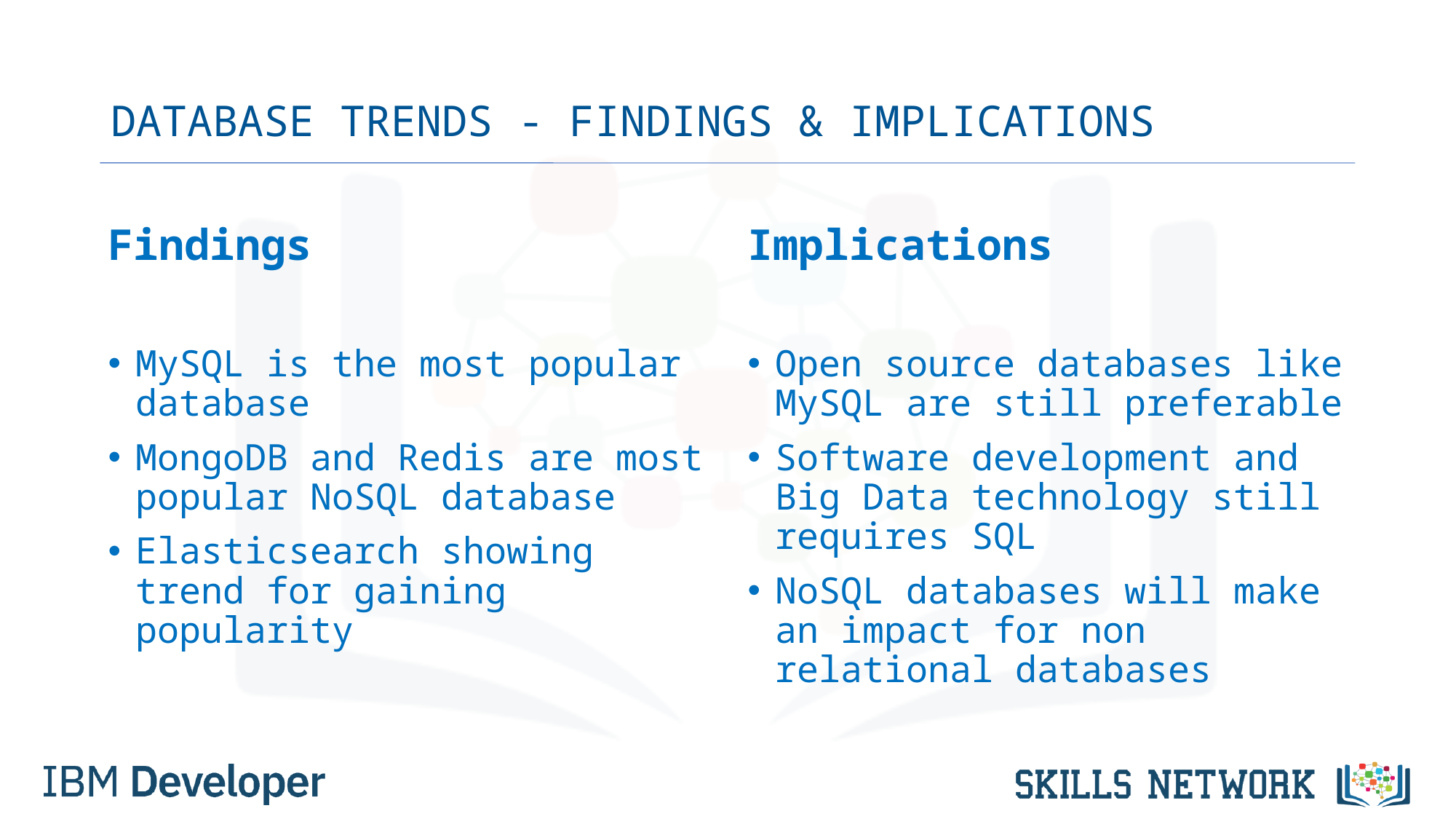

# DATABASE TRENDS - FINDINGS & IMPLICATIONS
Findings

MySQL is the most popular database
MongoDB and Redis are most popular NoSQL database
Elasticsearch showing trend for gaining popularity
Implications

Open source databases like MySQL are still preferable
Software development and Big Data technology still requires SQL
NoSQL databases will make an impact for non relational databases